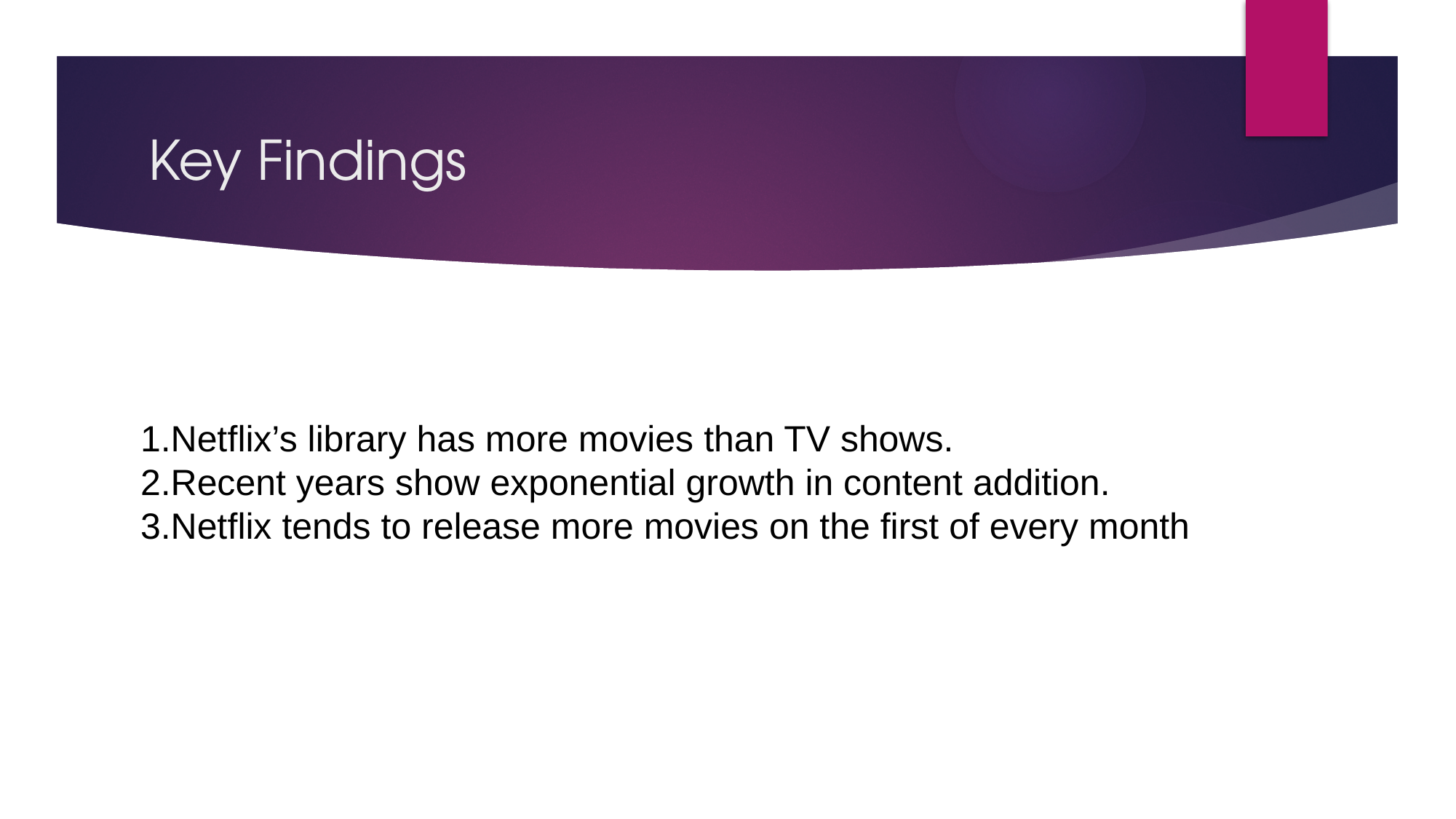

# Key Findings

1.Netflix’s library has more movies than TV shows.
2.Recent years show exponential growth in content addition.
3.Netflix tends to release more movies on the first of every month